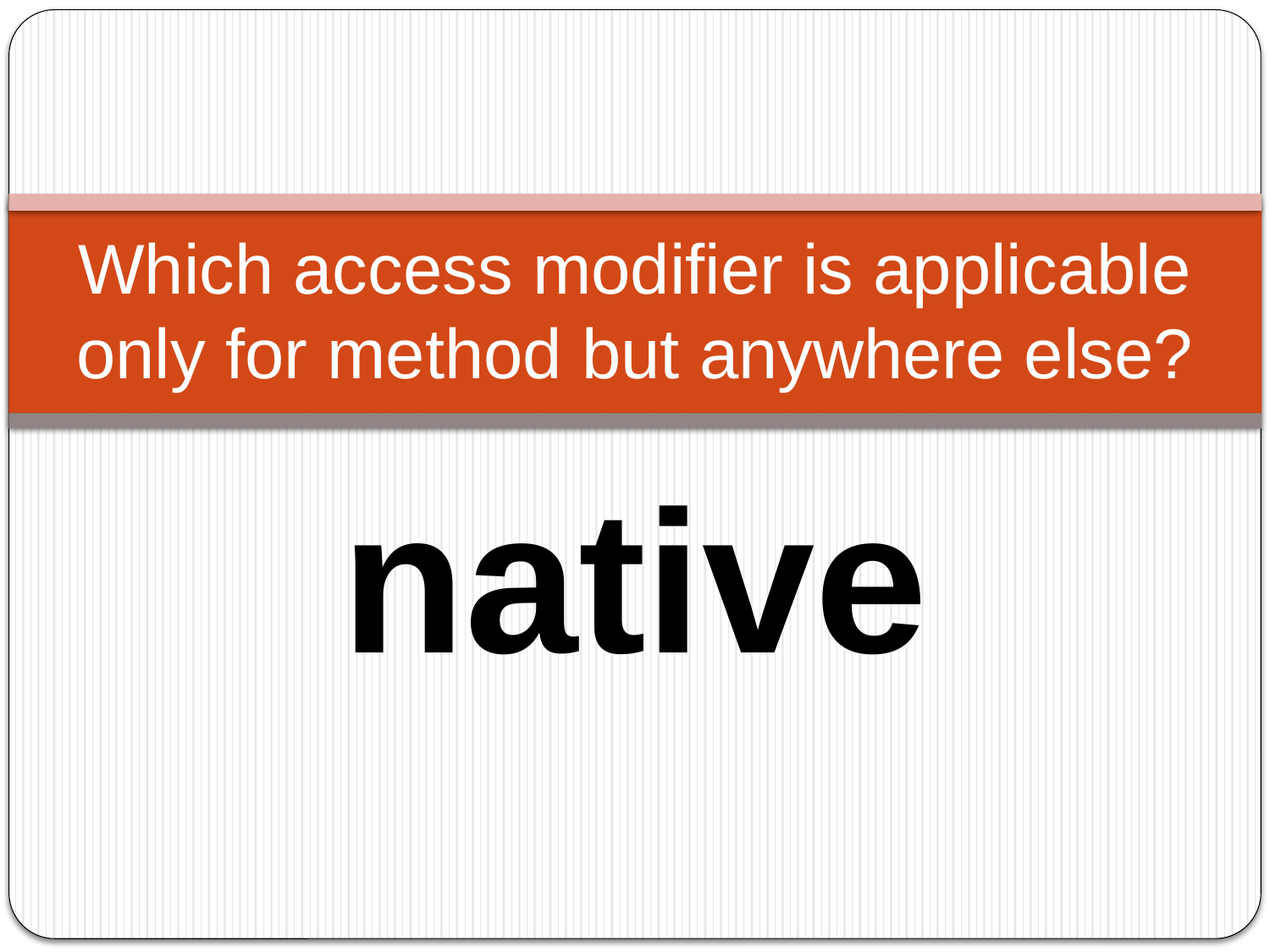

# Which access modifier is applicable only for method but anywhere else?
native